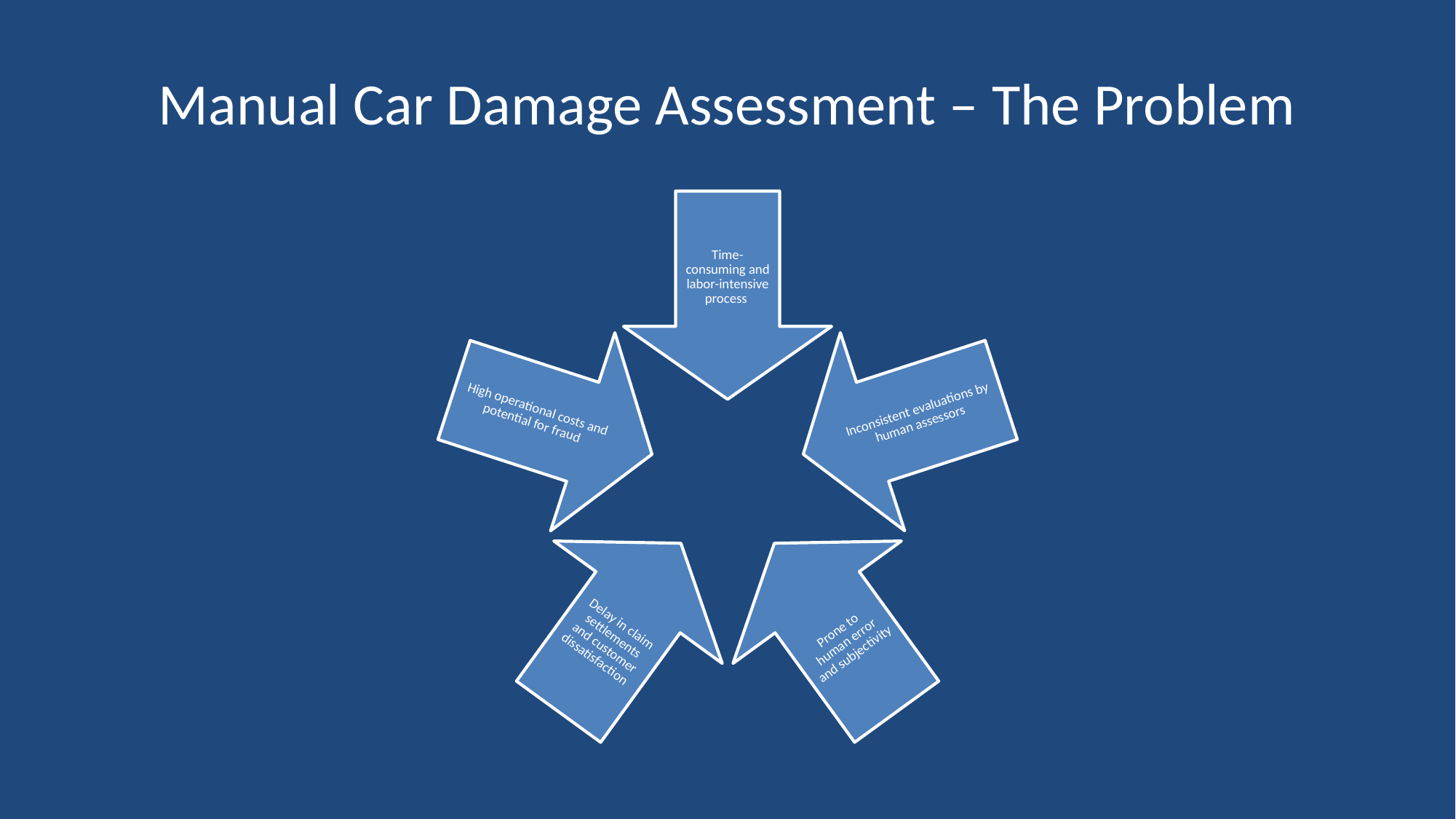

# Manual Car Damage Assessment – The Problem
Time-consuming and labor-intensive process
Inconsistent evaluations by human assessors
Prone to human error and subjectivity
Delay in claim settlements and customer dissatisfaction
High operational costs and potential for fraud